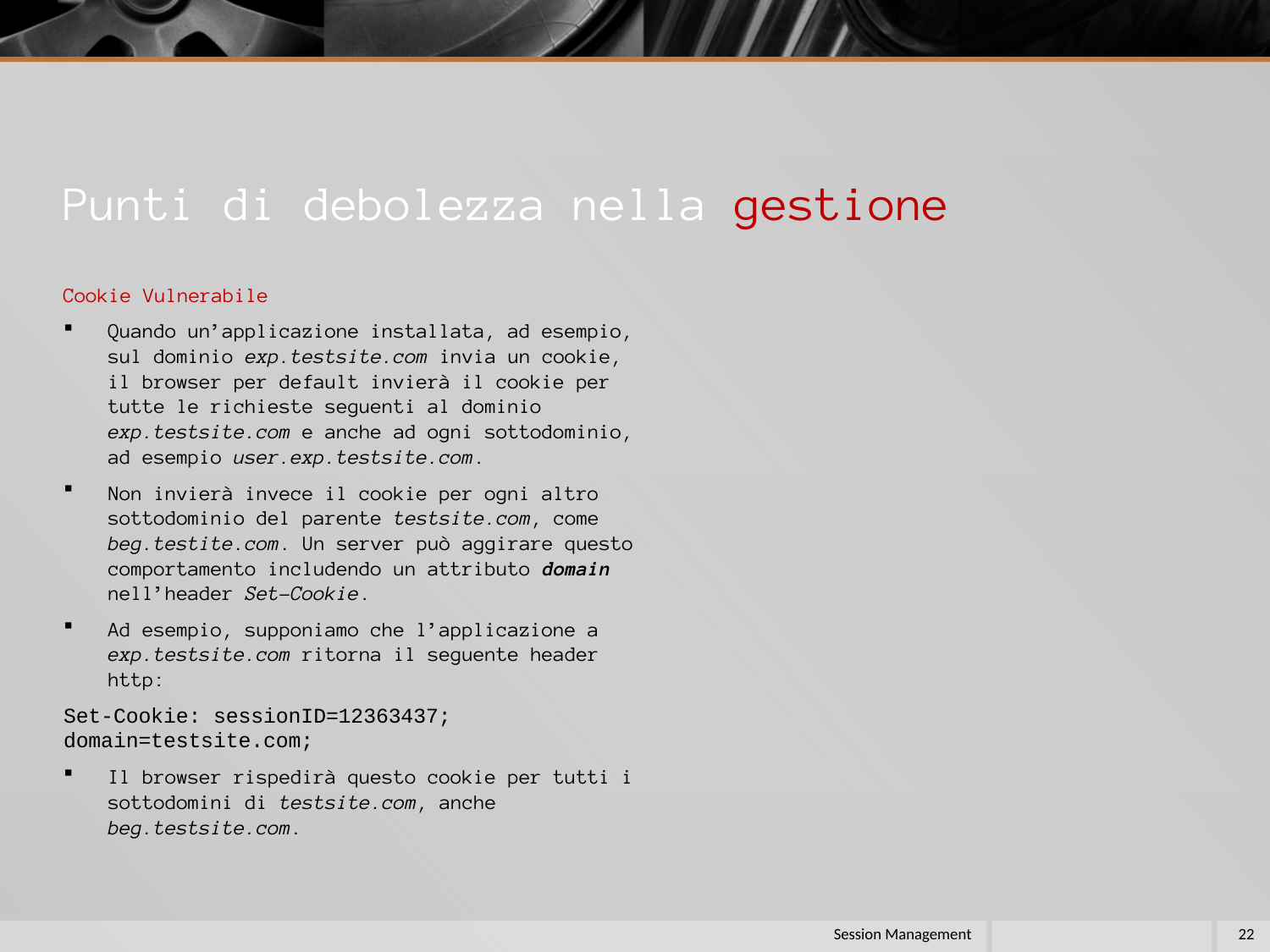

# Punti di debolezza nella gestione
Cookie Vulnerabile
Quando un’applicazione installata, ad esempio, sul dominio exp.testsite.com invia un cookie, il browser per default invierà il cookie per tutte le richieste seguenti al dominio exp.testsite.com e anche ad ogni sottodominio, ad esempio user.exp.testsite.com.
Non invierà invece il cookie per ogni altro sottodominio del parente testsite.com, come beg.testite.com. Un server può aggirare questo comportamento includendo un attributo domain nell’header Set-Cookie.
Ad esempio, supponiamo che l’applicazione a exp.testsite.com ritorna il seguente header http:
Set-Cookie: sessionID=12363437; domain=testsite.com;
Il browser rispedirà questo cookie per tutti i sottodomini di testsite.com, anche beg.testsite.com.

Session Management
22